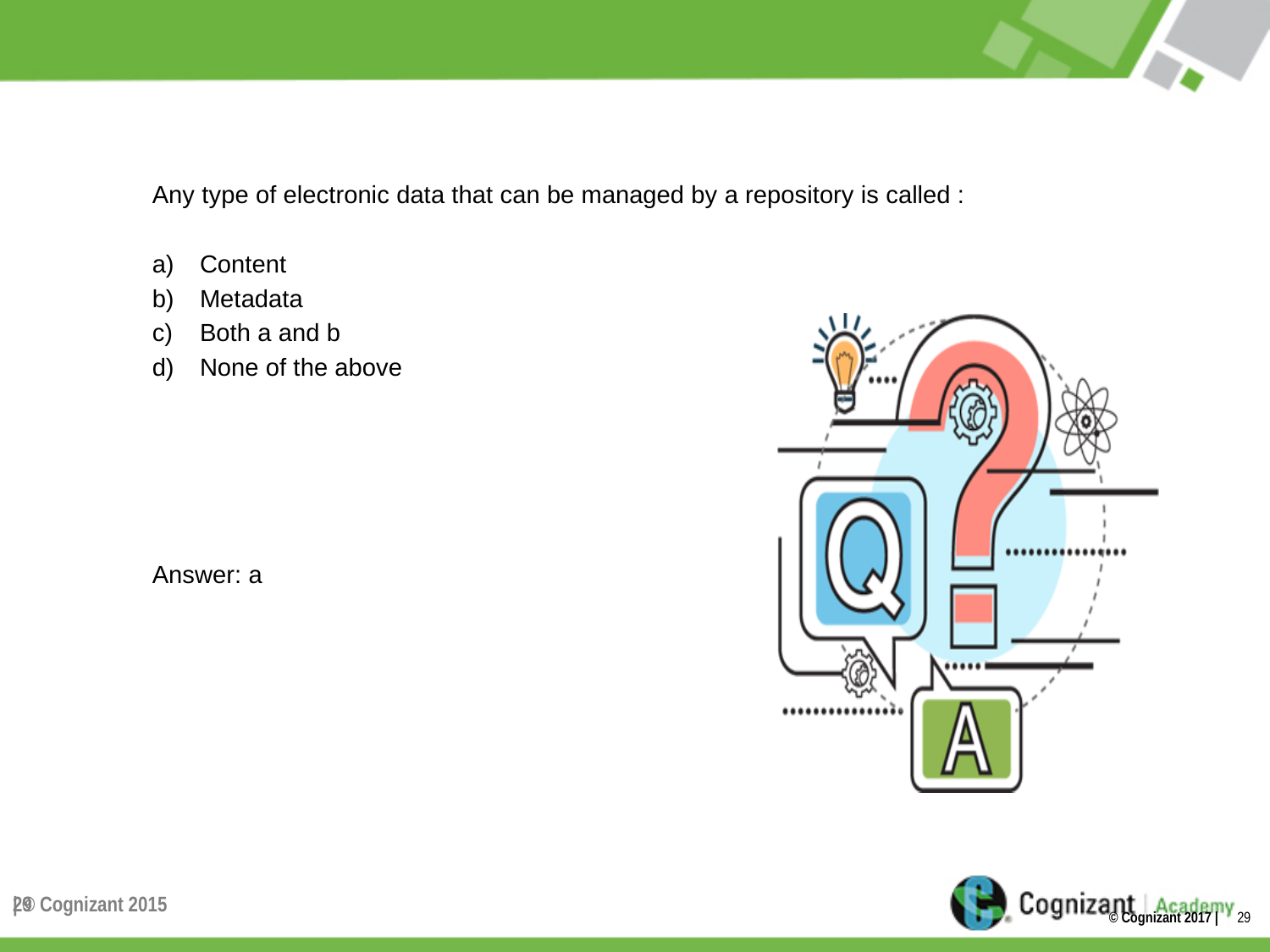

#
Any type of electronic data that can be managed by a repository is called :

Content
Metadata
Both a and b
None of the above

Answer: a

| © Cognizant 2015
29